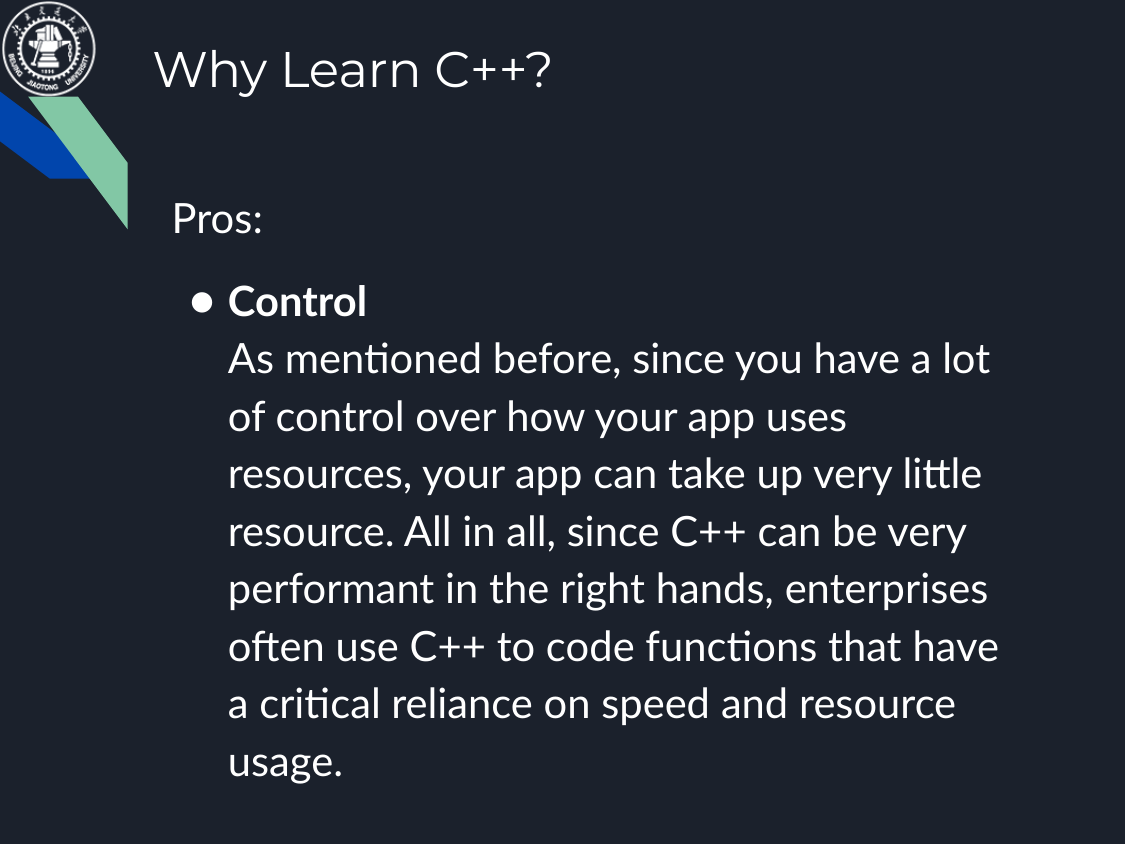

Why Learn C++?
Pros:
Control
As mentioned before, since you have a lot of control over how your app uses resources, your app can take up very little resource. All in all, since C++ can be very performant in the right hands, enterprises often use C++ to code functions that have a critical reliance on speed and resource usage.